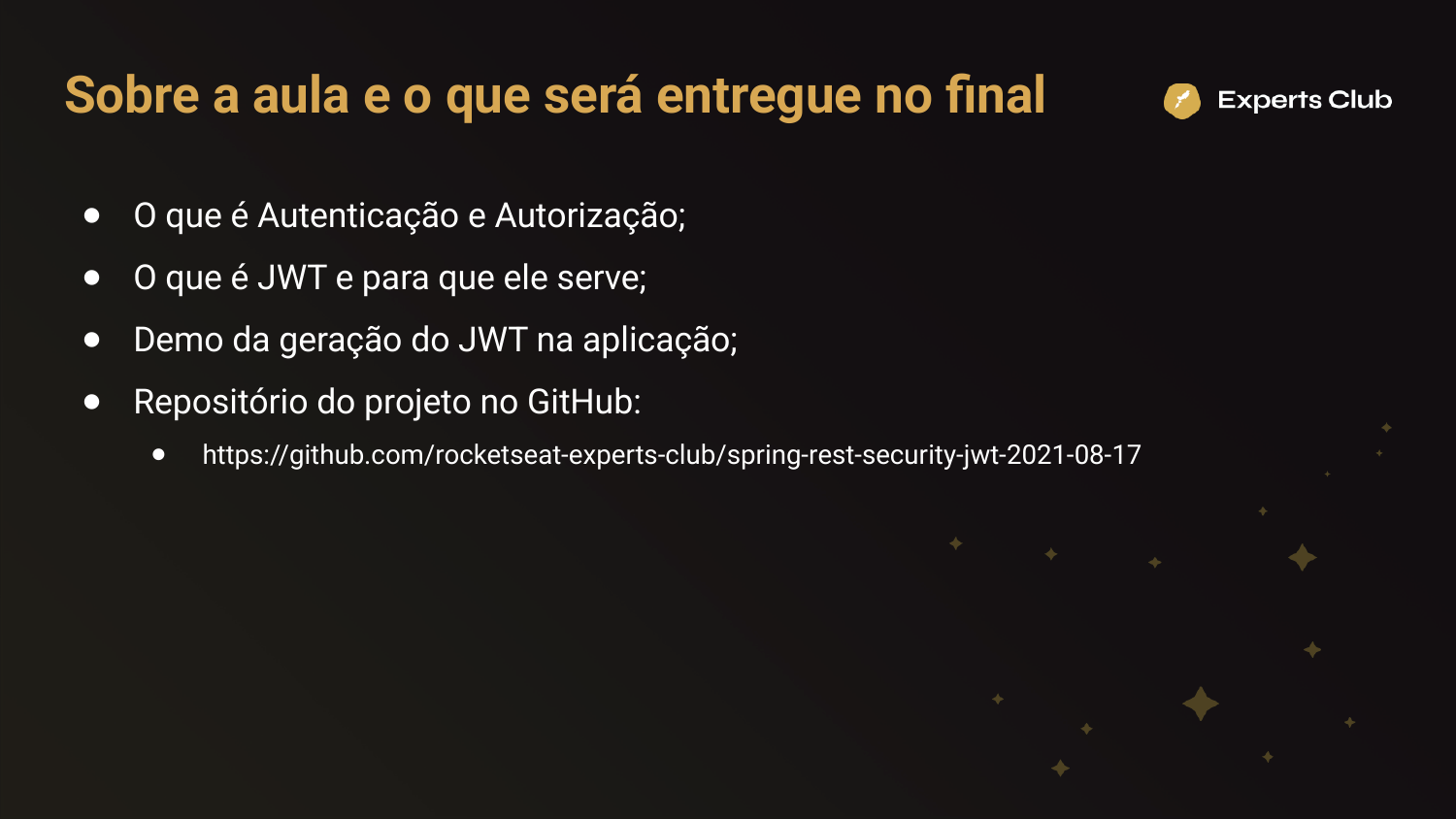

# Sobre a aula e o que será entregue no final
O que é Autenticação e Autorização;
O que é JWT e para que ele serve;
Demo da geração do JWT na aplicação;
Repositório do projeto no GitHub:
https://github.com/rocketseat-experts-club/spring-rest-security-jwt-2021-08-17